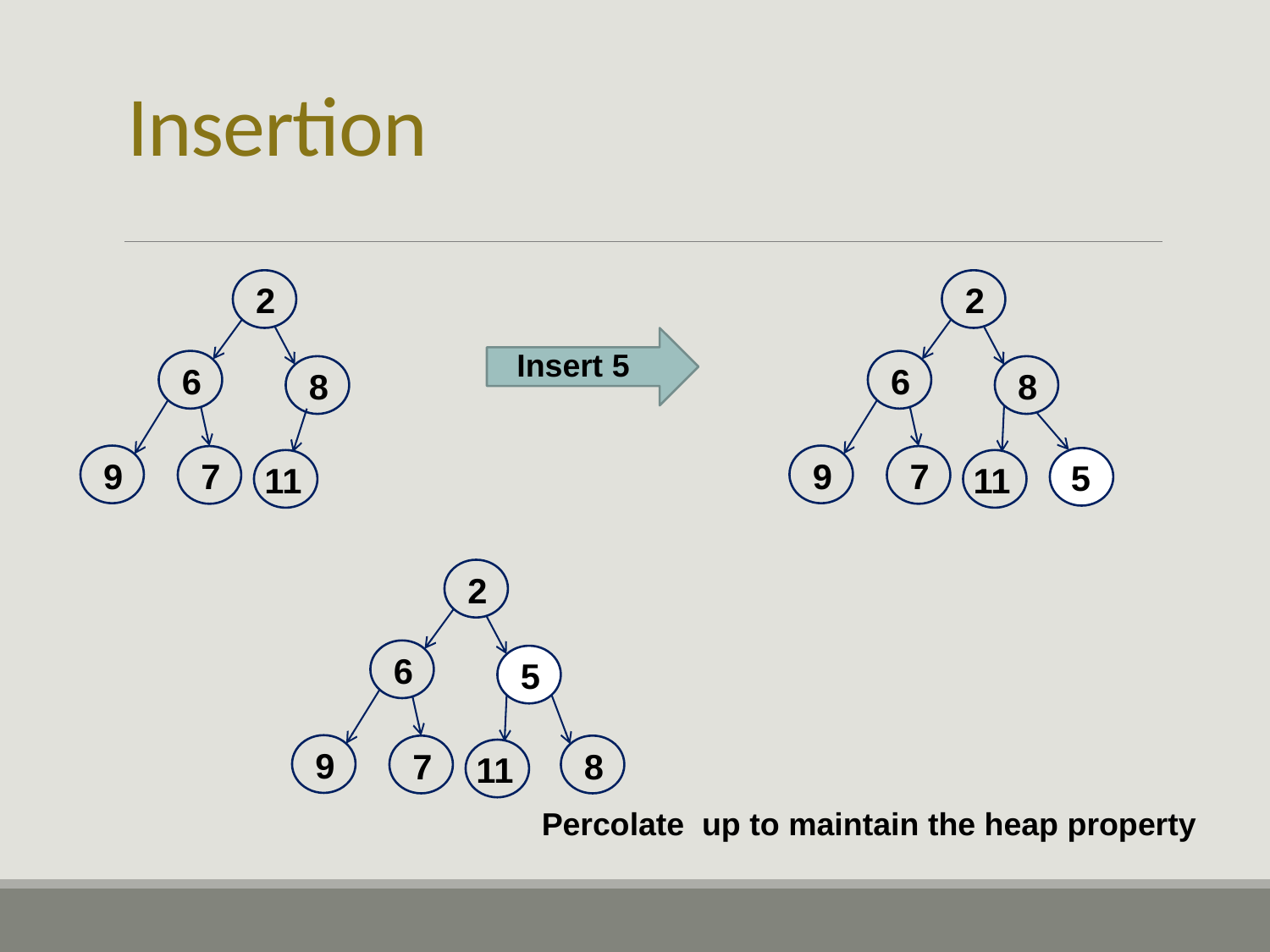

# Insertion

2
2

Insert 5

6
6

8
8

9
9

7
7

5
11
11

2

6

5

9
7
8

11
Percolate  up to maintain the heap property